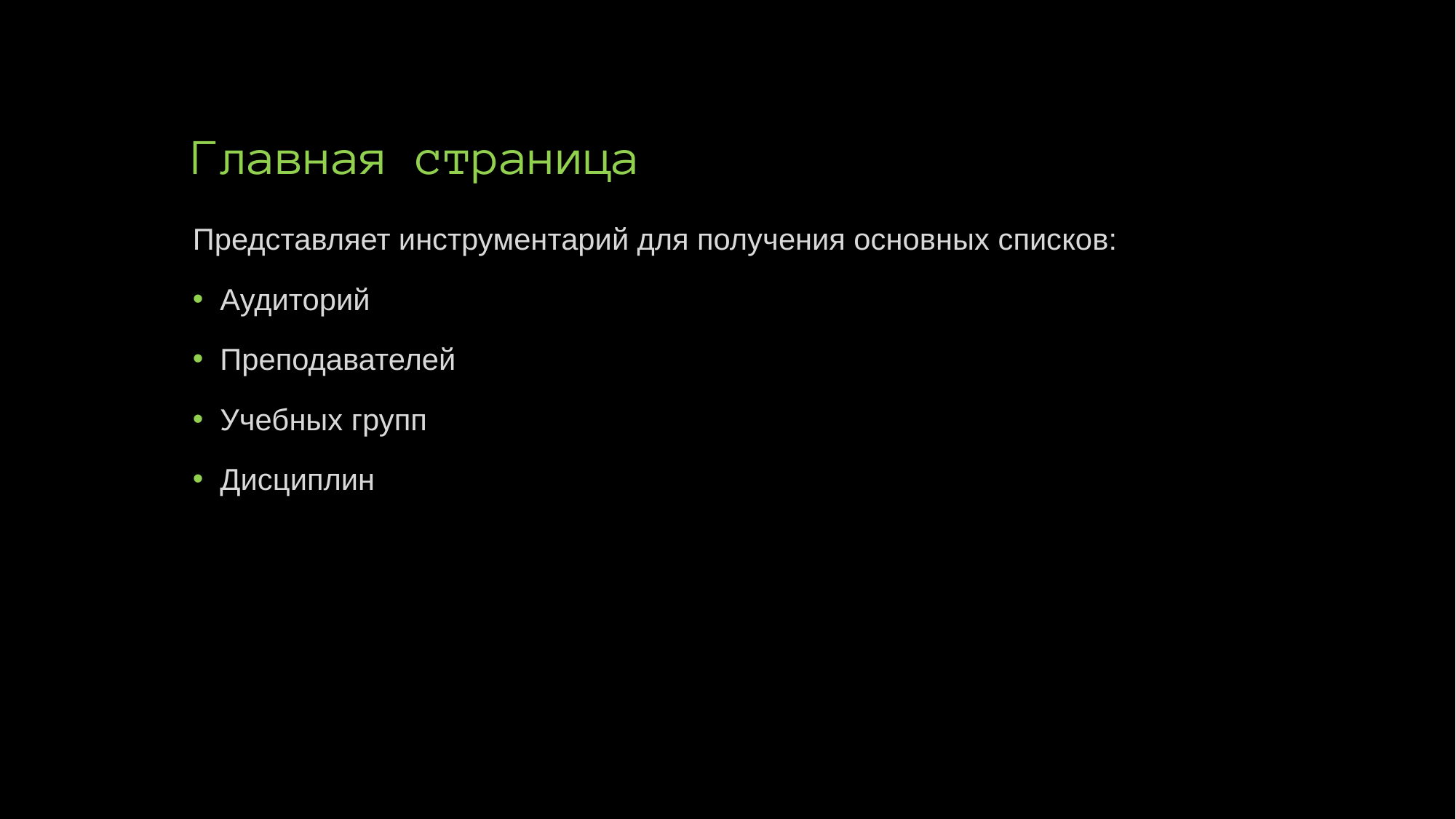

# Главная страница
Представляет инструментарий для получения основных списков:
Аудиторий
Преподавателей
Учебных групп
Дисциплин